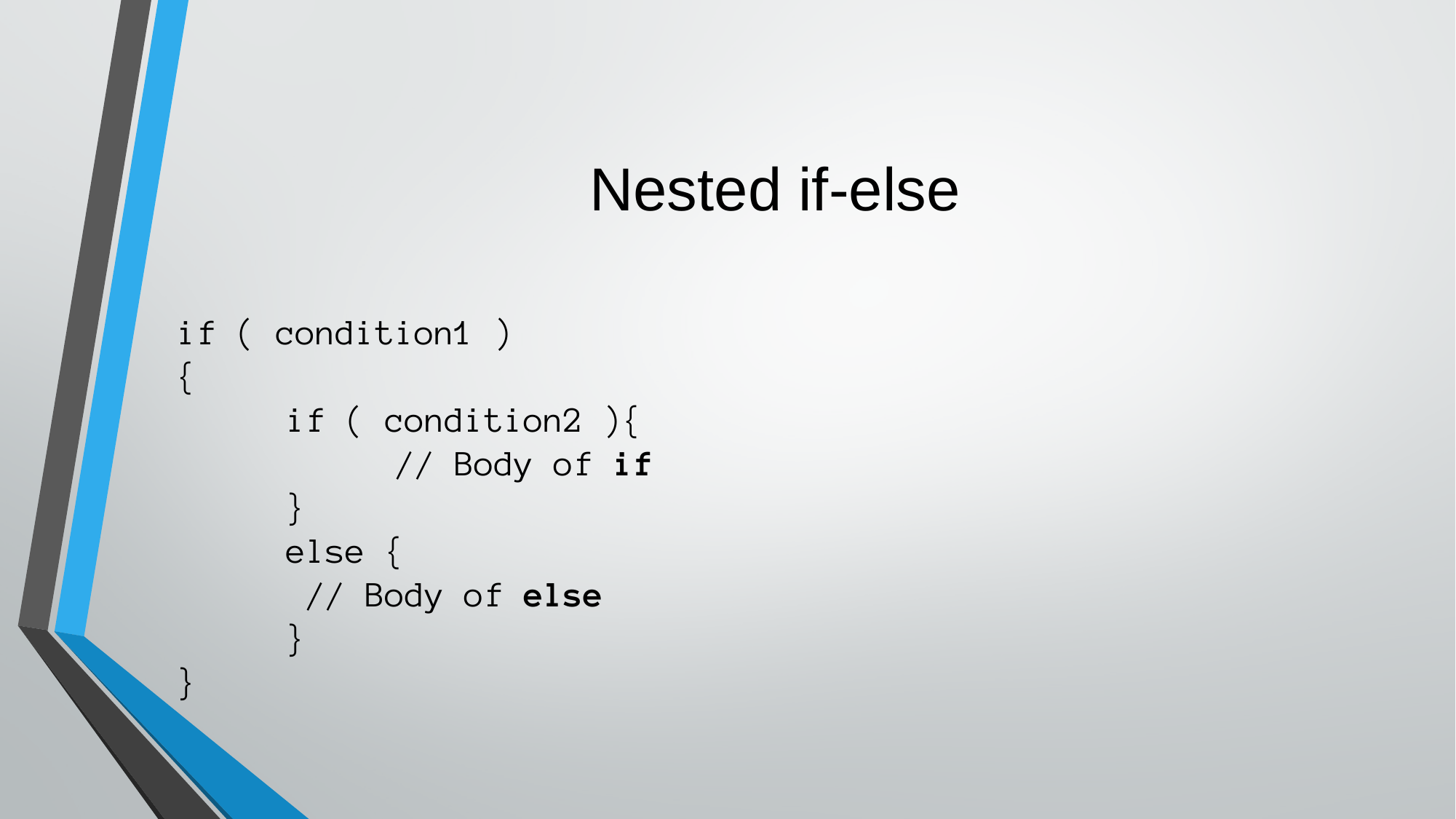

# Nested if-else
if ( condition1 )
{
	if ( condition2 ){
		// Body of if
	}
	else {
	 // Body of else
	}
}